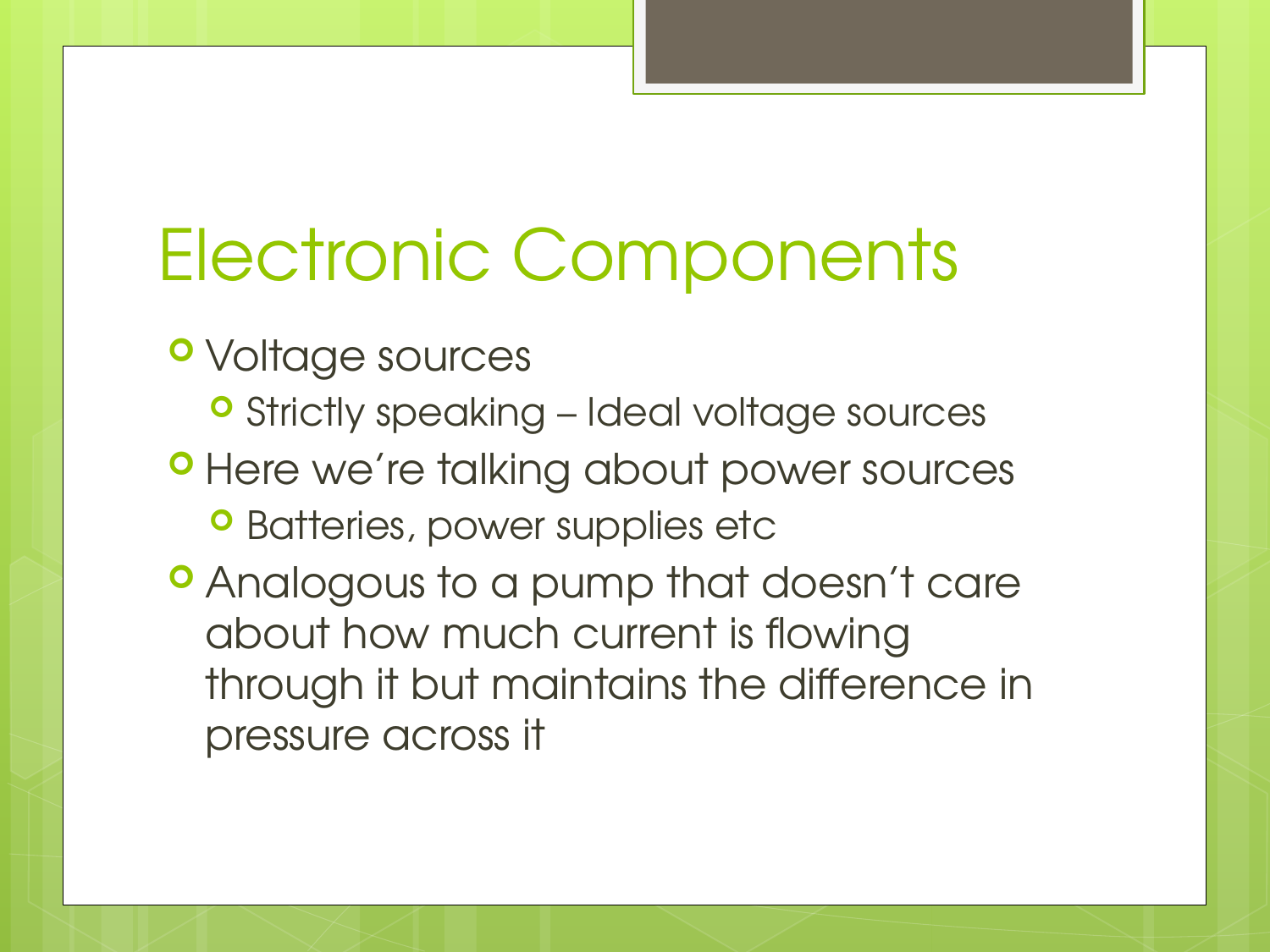

# Electronic Components
Voltage sources
Strictly speaking – Ideal voltage sources
Here we’re talking about power sources
Batteries, power supplies etc
Analogous to a pump that doesn’t care about how much current is flowing through it but maintains the difference in pressure across it